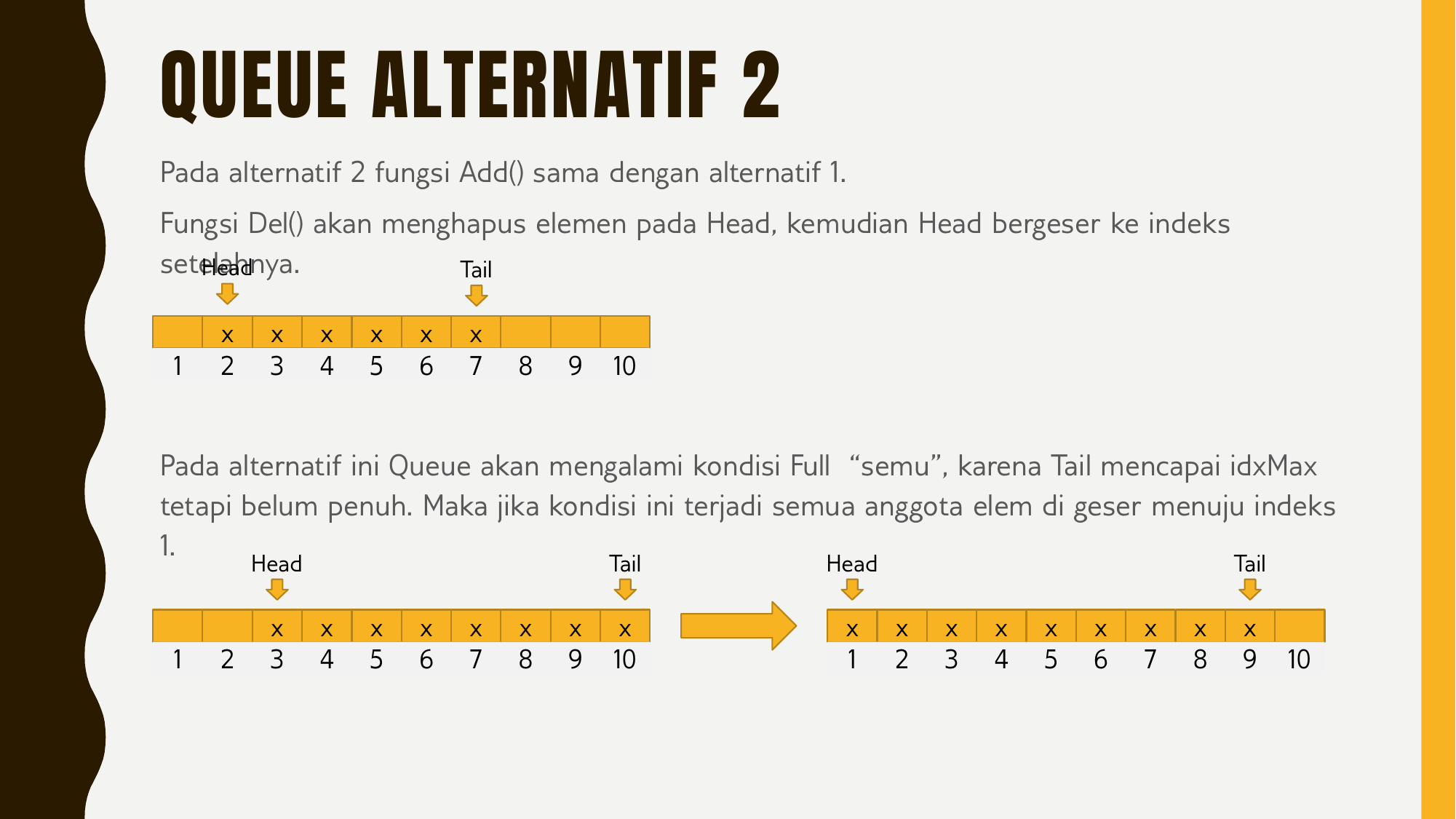

# Queue alternatif 2
Pada alternatif 2 fungsi Add() sama dengan alternatif 1.
Fungsi Del() akan menghapus elemen pada Head, kemudian Head bergeser ke indeks setelahnya.

Pada alternatif ini Queue akan mengalami kondisi Full  “semu”, karena Tail mencapai idxMax tetapi belum penuh. Maka jika kondisi ini terjadi semua anggota elem di geser menuju indeks 1.
Head

Tail

x
x
x
x
x
x

1
2
3
4
5
6
7
8
9
10
Head

Tail

Head

Tail

x
x
x
x
x
x
x
x
1
2
3
4
5
6
7
8
9
10
x
x
x
x
x
x
x
x
x

1
2
3
4
5
6
7
8
9
10